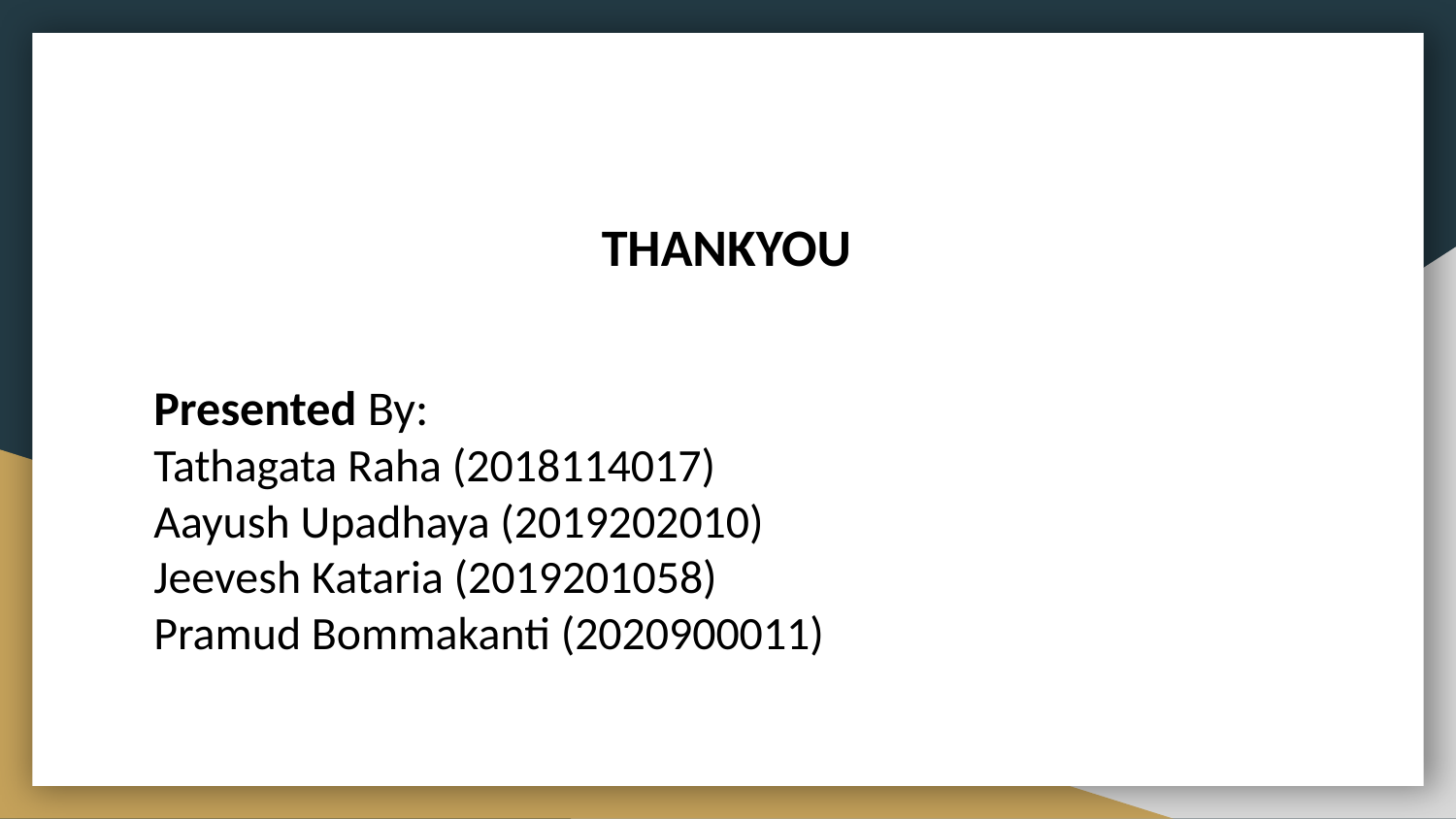

THANKYOU
Presented By:
Tathagata Raha (2018114017)
Aayush Upadhaya (2019202010)
Jeevesh Kataria (2019201058)
Pramud Bommakanti (2020900011)